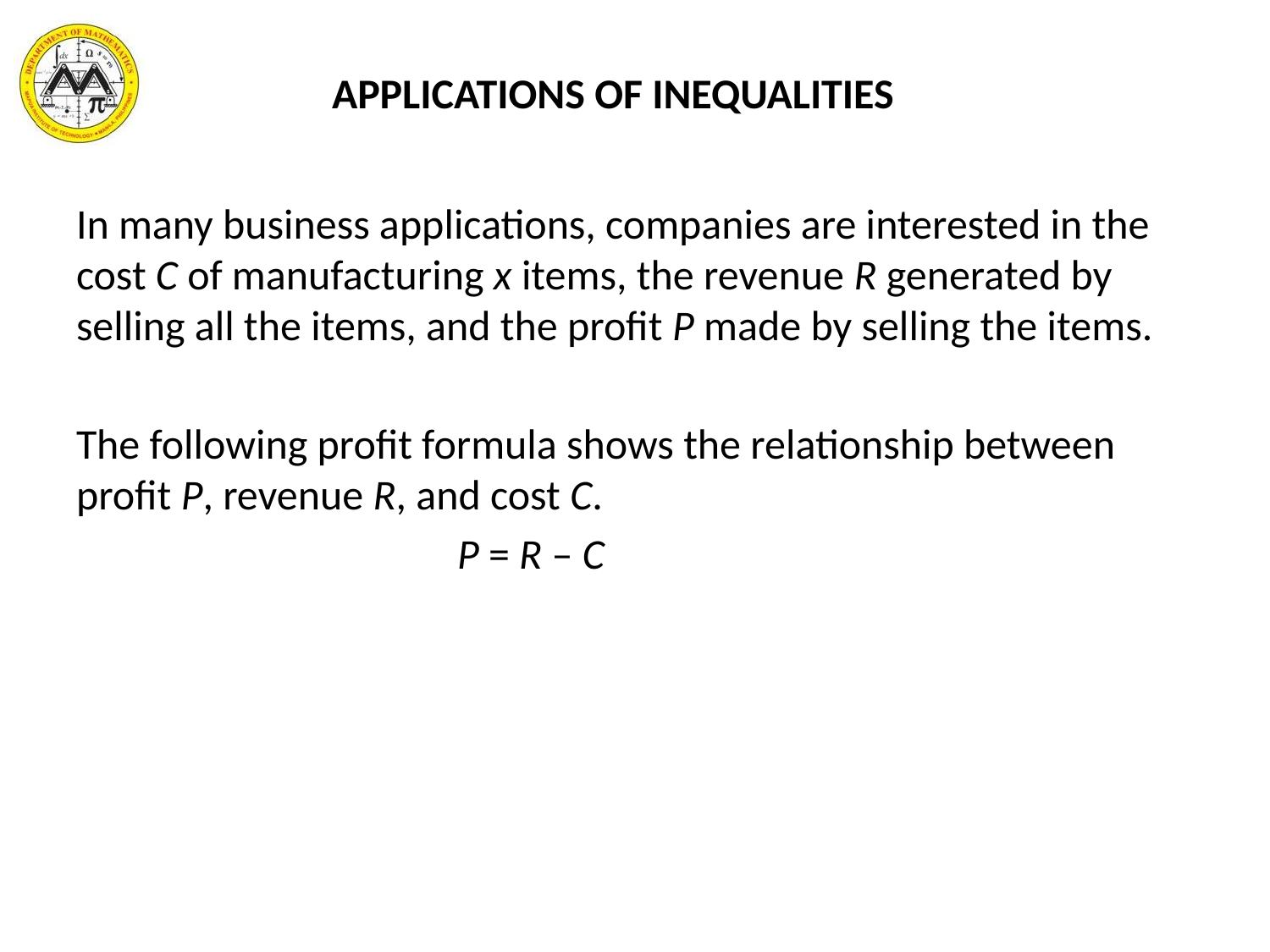

# APPLICATIONS OF INEQUALITIES
In many business applications, companies are interested in the cost C of manufacturing x items, the revenue R generated by selling all the items, and the profit P made by selling the items.

The following profit formula shows the relationship between profit P, revenue R, and cost C.
			P = R – C